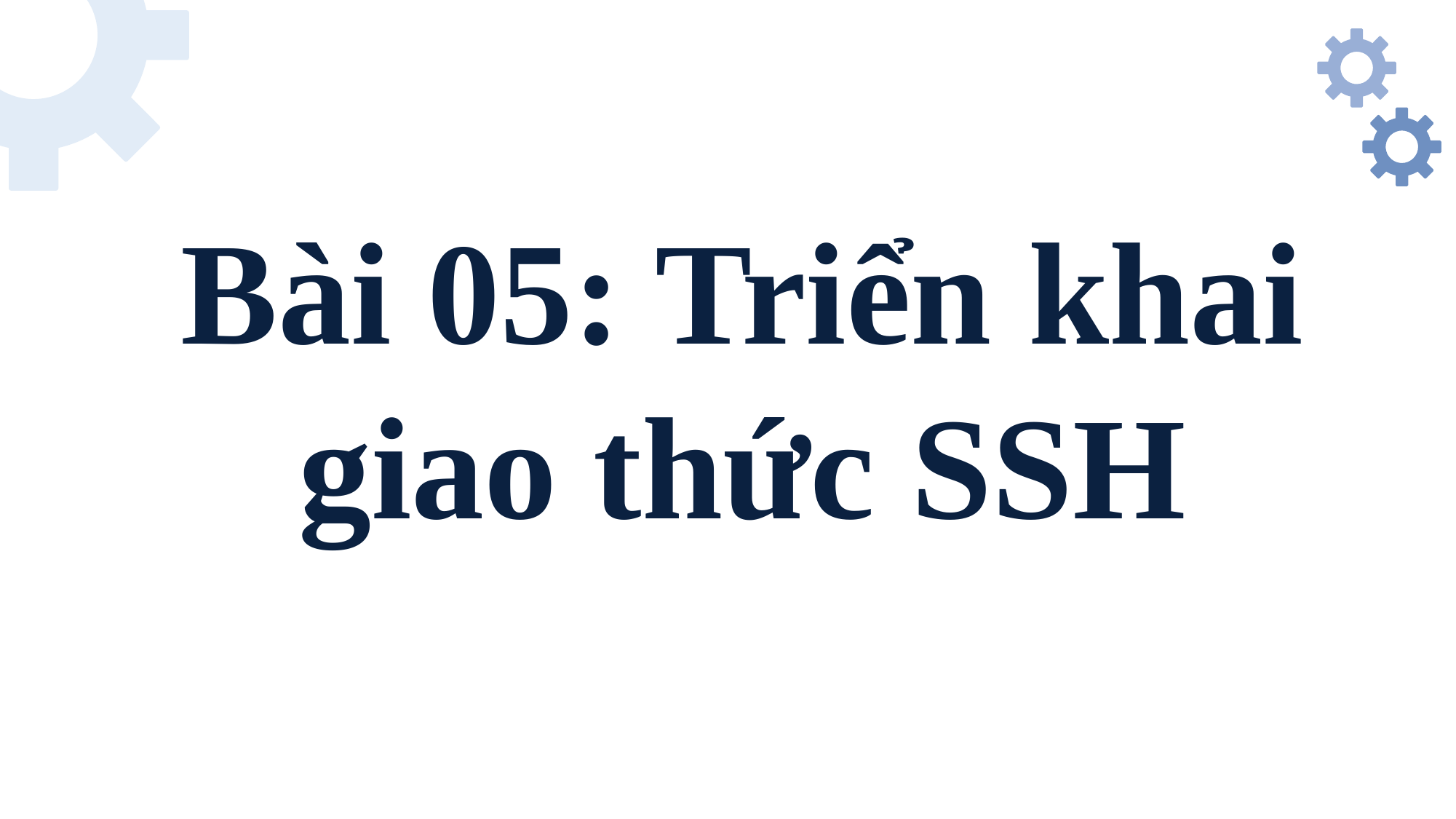

# Bài 05: Triển khai giao thức SSH